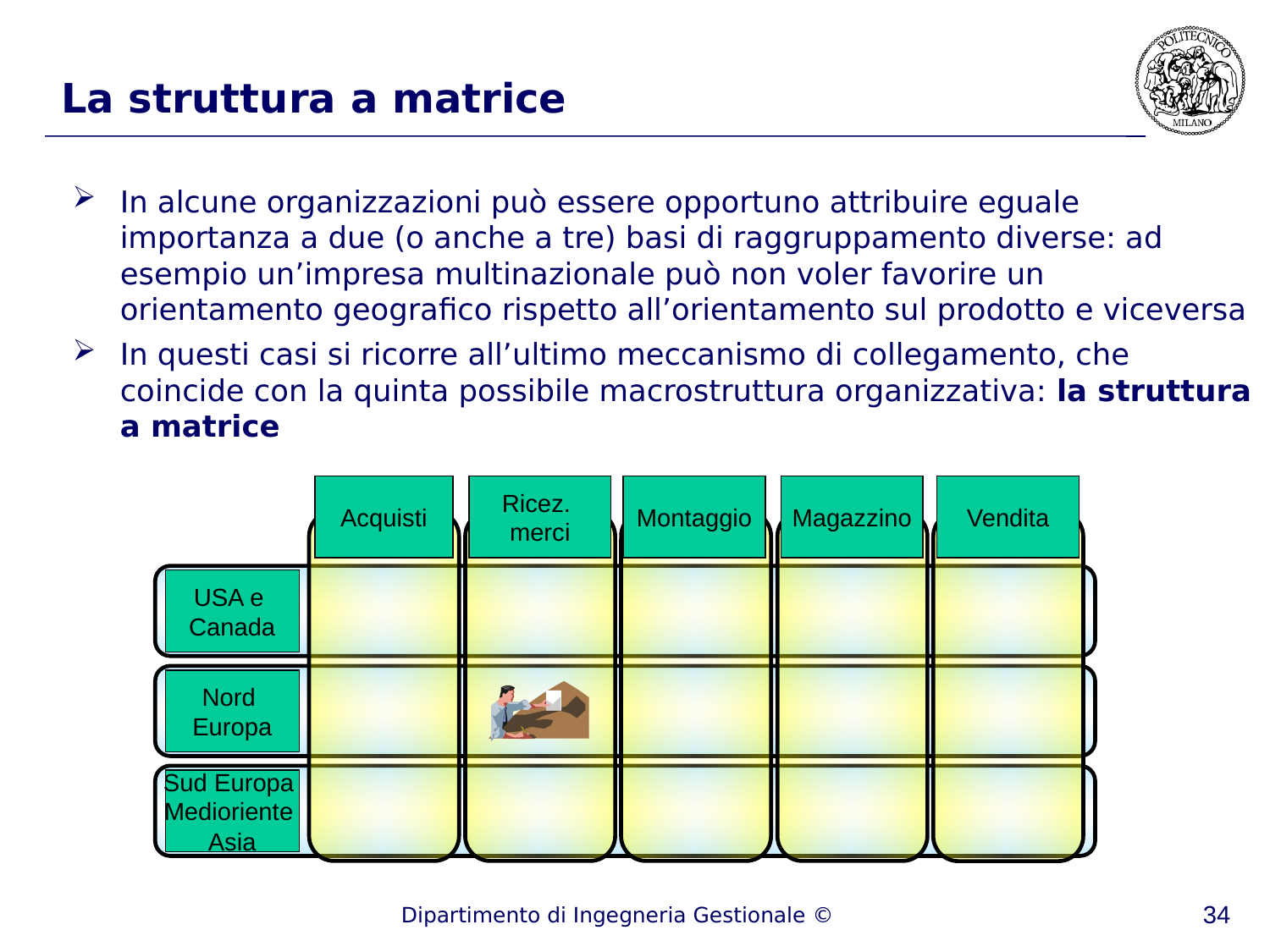

# La struttura a matrice
In alcune organizzazioni può essere opportuno attribuire eguale importanza a due (o anche a tre) basi di raggruppamento diverse: ad esempio un’impresa multinazionale può non voler favorire un orientamento geografico rispetto all’orientamento sul prodotto e viceversa
In questi casi si ricorre all’ultimo meccanismo di collegamento, che coincide con la quinta possibile macrostruttura organizzativa: la struttura a matrice
Acquisti
Ricez.
merci
Montaggio
Magazzino
Vendita

USA e
Canada

Nord
Europa

Sud Europa
Medioriente
Asia
34
Dipartimento di Ingegneria Gestionale ©